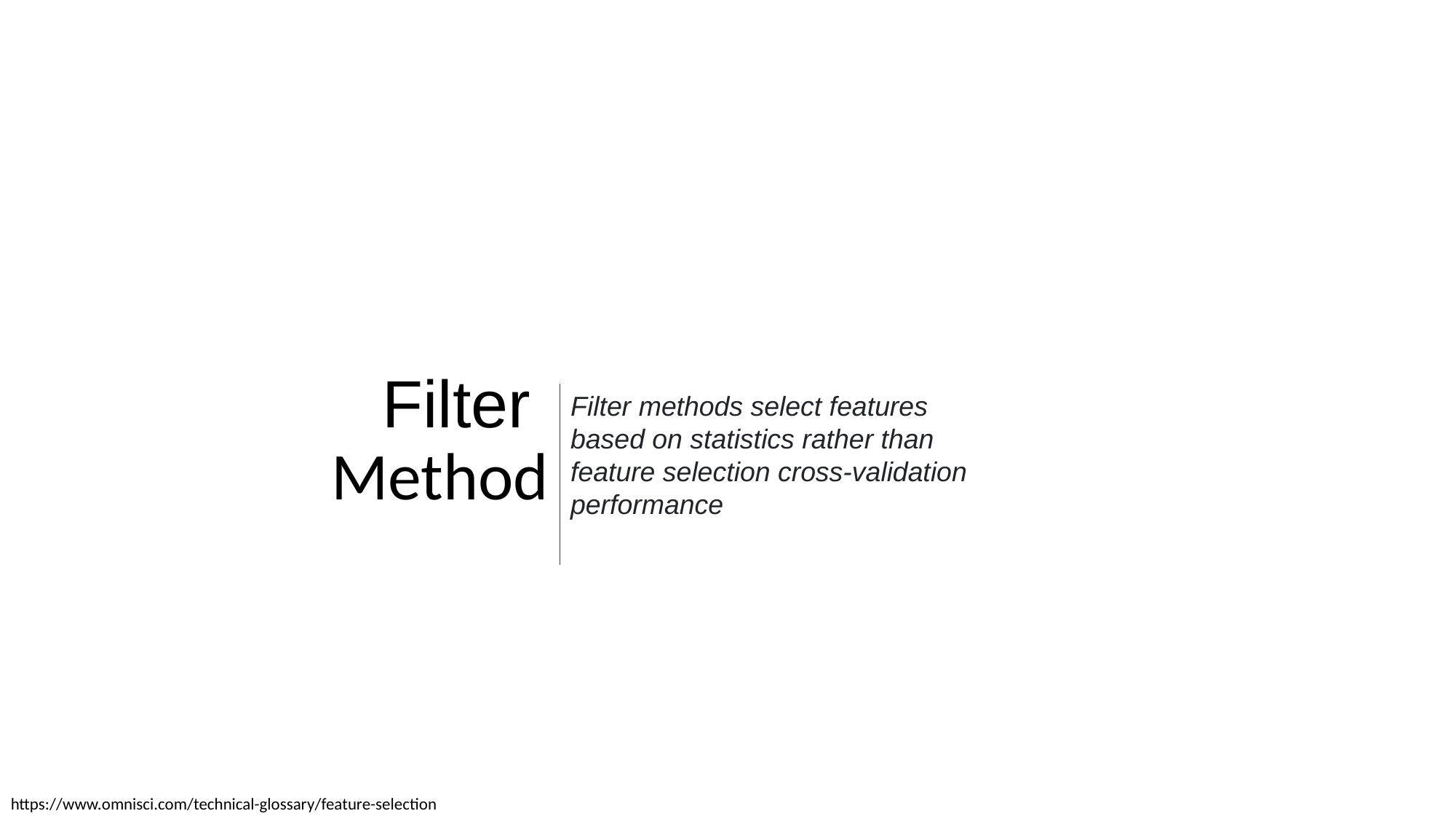

# Filter Method
Filter methods select features based on statistics rather than feature selection cross-validation performance
https://www.omnisci.com/technical-glossary/feature-selection